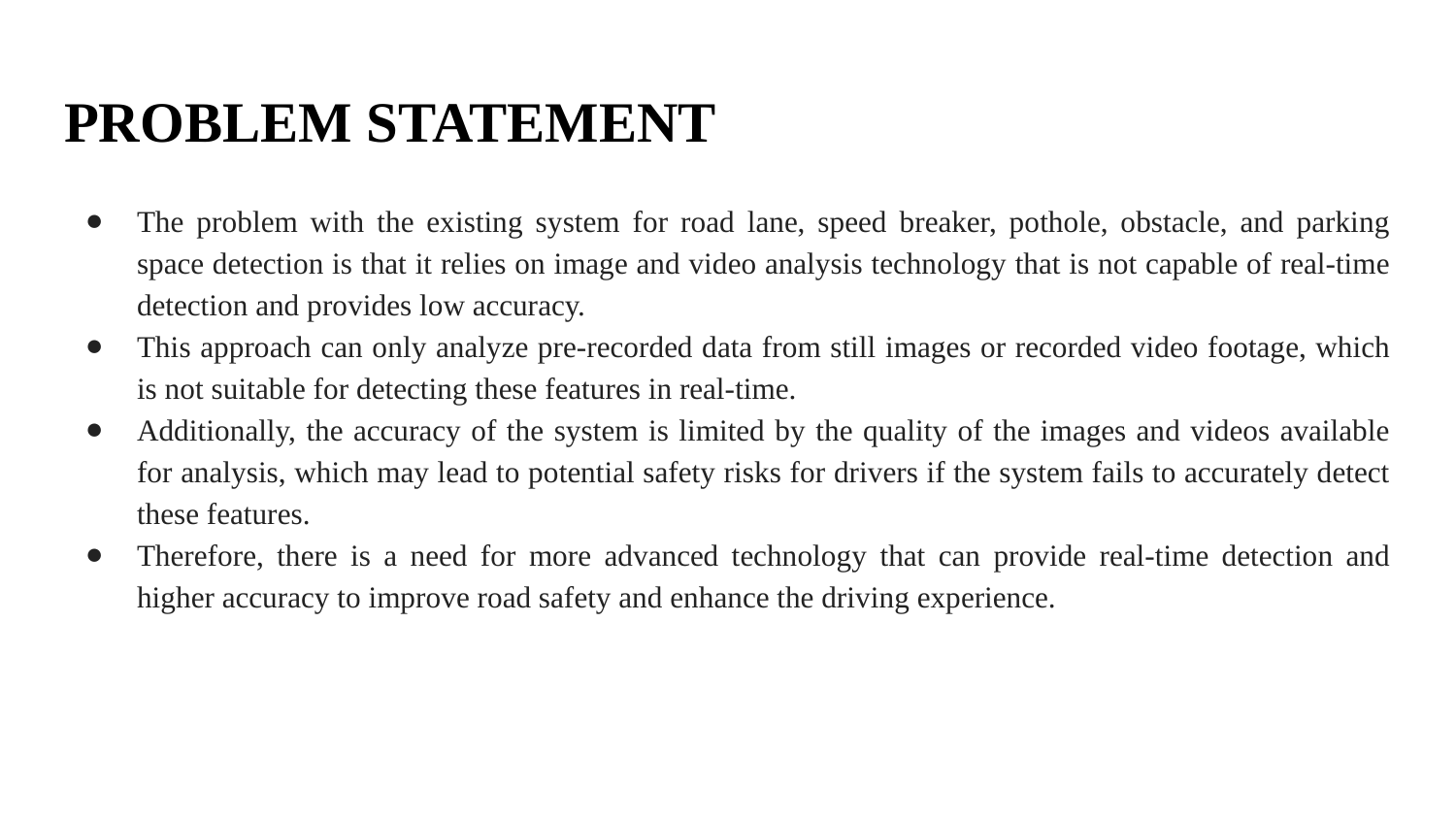

# PROBLEM STATEMENT
The problem with the existing system for road lane, speed breaker, pothole, obstacle, and parking space detection is that it relies on image and video analysis technology that is not capable of real-time detection and provides low accuracy.
This approach can only analyze pre-recorded data from still images or recorded video footage, which is not suitable for detecting these features in real-time.
Additionally, the accuracy of the system is limited by the quality of the images and videos available for analysis, which may lead to potential safety risks for drivers if the system fails to accurately detect these features.
Therefore, there is a need for more advanced technology that can provide real-time detection and higher accuracy to improve road safety and enhance the driving experience.